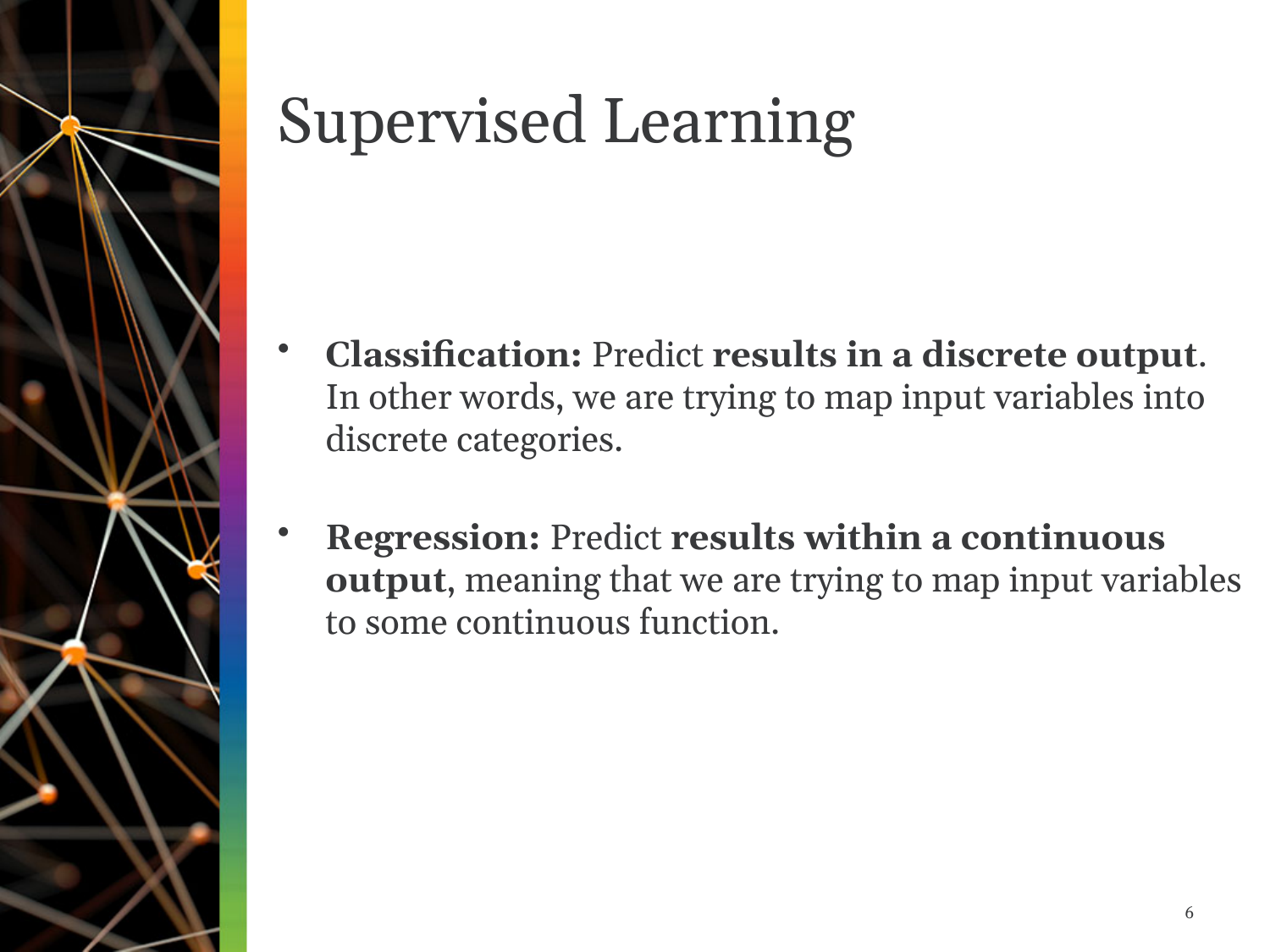

# Supervised Learning

Classification: Predict results in a discrete output. In other words, we are trying to map input variables into discrete categories.

Regression: Predict results within a continuous output, meaning that we are trying to map input variables to some continuous function.

6